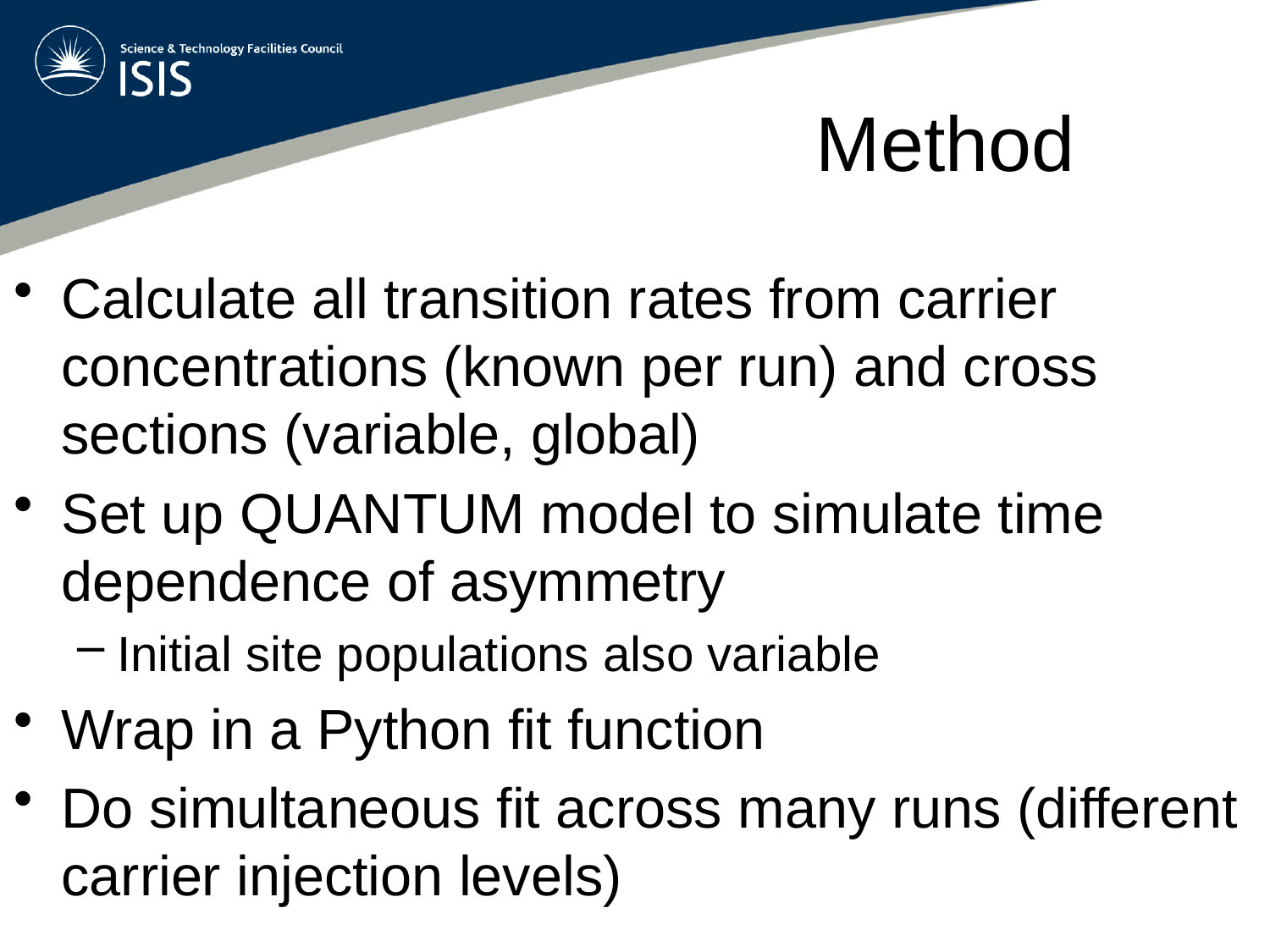

# Method
Calculate all transition rates from carrier concentrations (known per run) and cross sections (variable, global)
Set up QUANTUM model to simulate time dependence of asymmetry
Initial site populations also variable
Wrap in a Python fit function
Do simultaneous fit across many runs (different carrier injection levels)